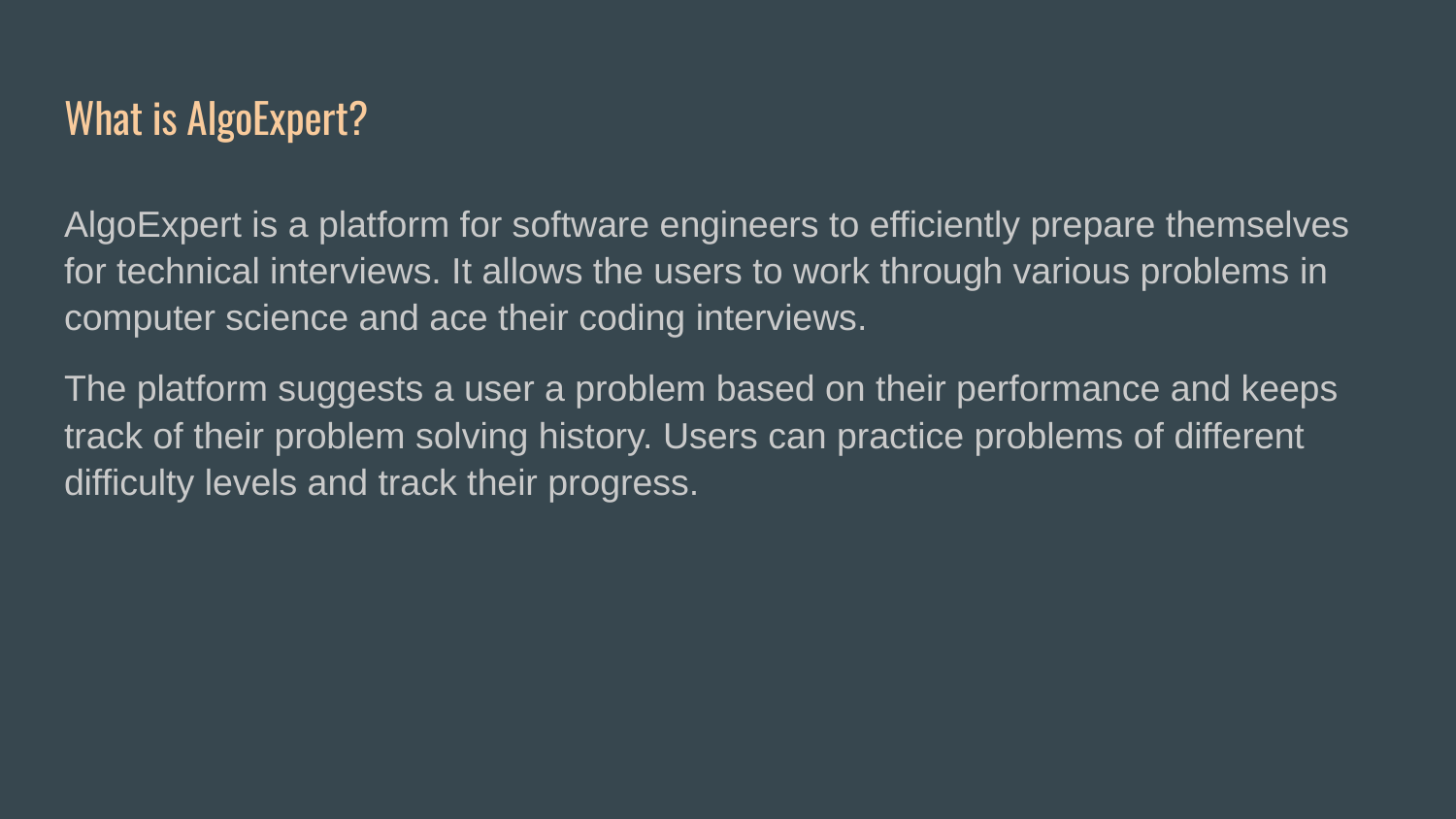

# What is AlgoExpert?
AlgoExpert is a platform for software engineers to efficiently prepare themselves for technical interviews. It allows the users to work through various problems in computer science and ace their coding interviews.
The platform suggests a user a problem based on their performance and keeps track of their problem solving history. Users can practice problems of different difficulty levels and track their progress.